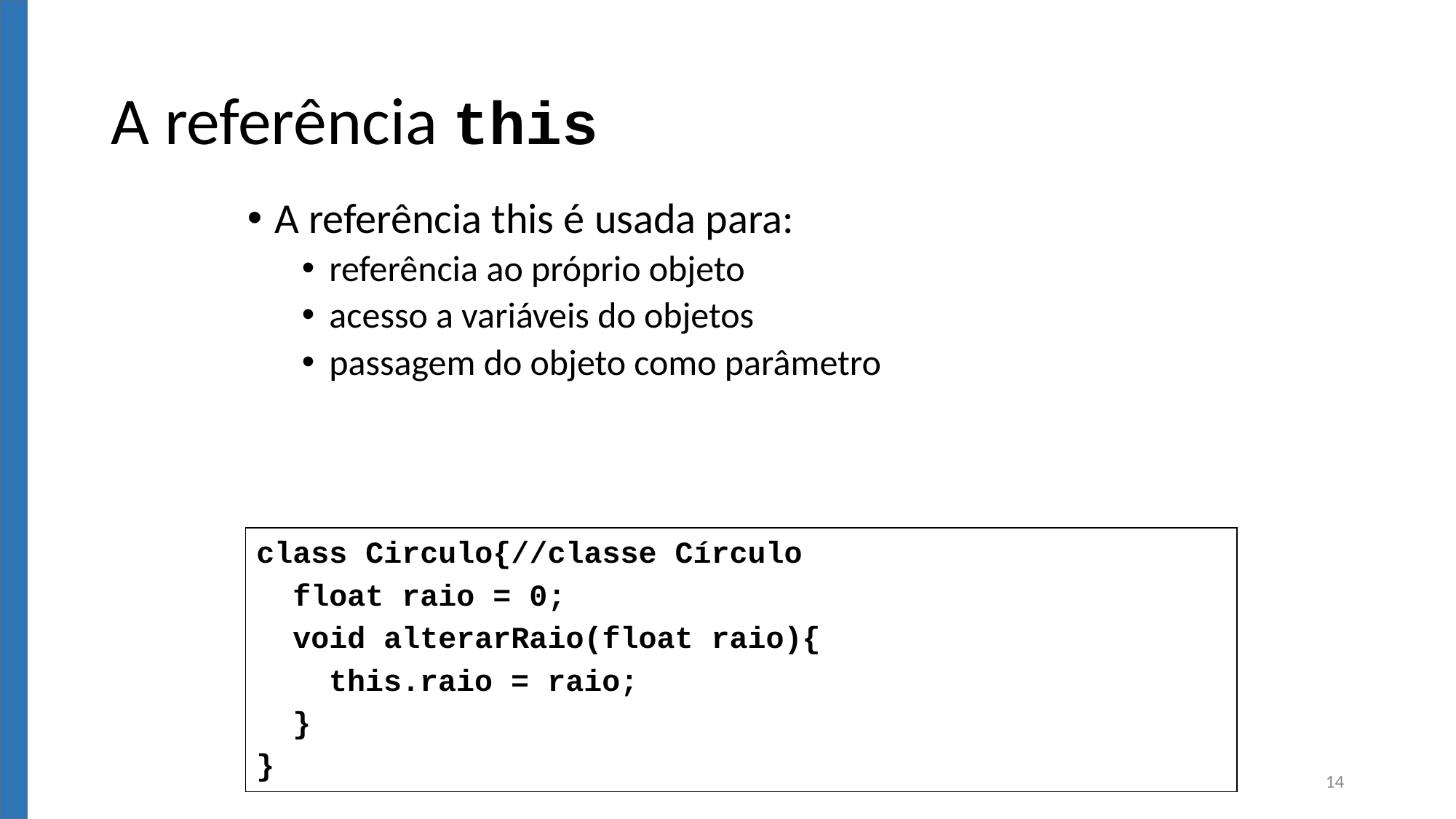

# A referência this
A referência this é usada para:
referência ao próprio objeto
acesso a variáveis do objetos
passagem do objeto como parâmetro
class Circulo{//classe Círculo
  float raio = 0;
  void alterarRaio(float raio){
    this.raio = raio;
  }
}
14